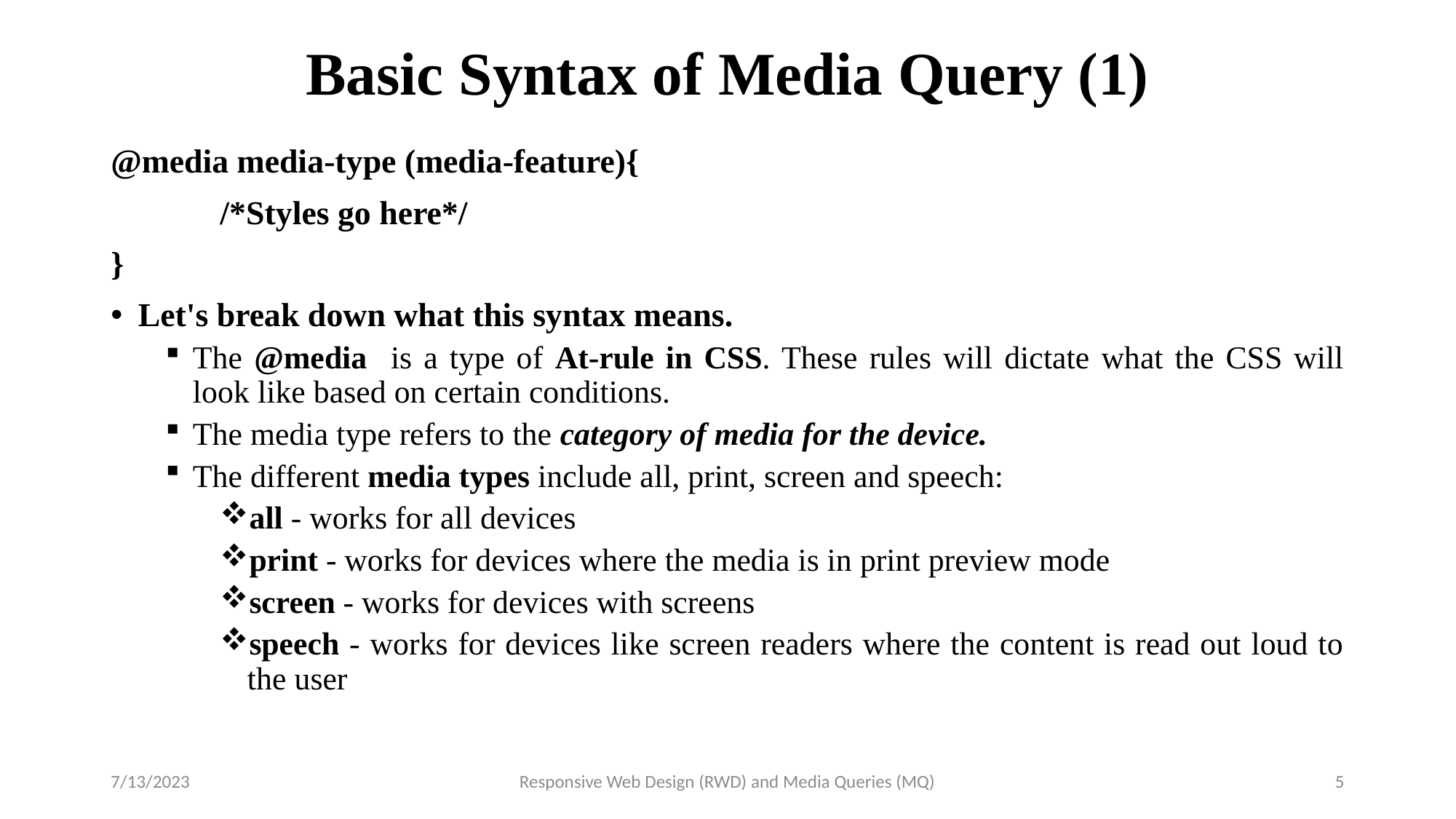

# Basic Syntax of Media Query (1)
@media media-type (media-feature){
	/*Styles go here*/
}
Let's break down what this syntax means.
The @media  is a type of At-rule in CSS. These rules will dictate what the CSS will look like based on certain conditions.
The media type refers to the category of media for the device.
The different media types include all, print, screen and speech:
all - works for all devices
print - works for devices where the media is in print preview mode
screen - works for devices with screens
speech - works for devices like screen readers where the content is read out loud to the user

7/13/2023
Responsive Web Design (RWD) and Media Queries (MQ)
5